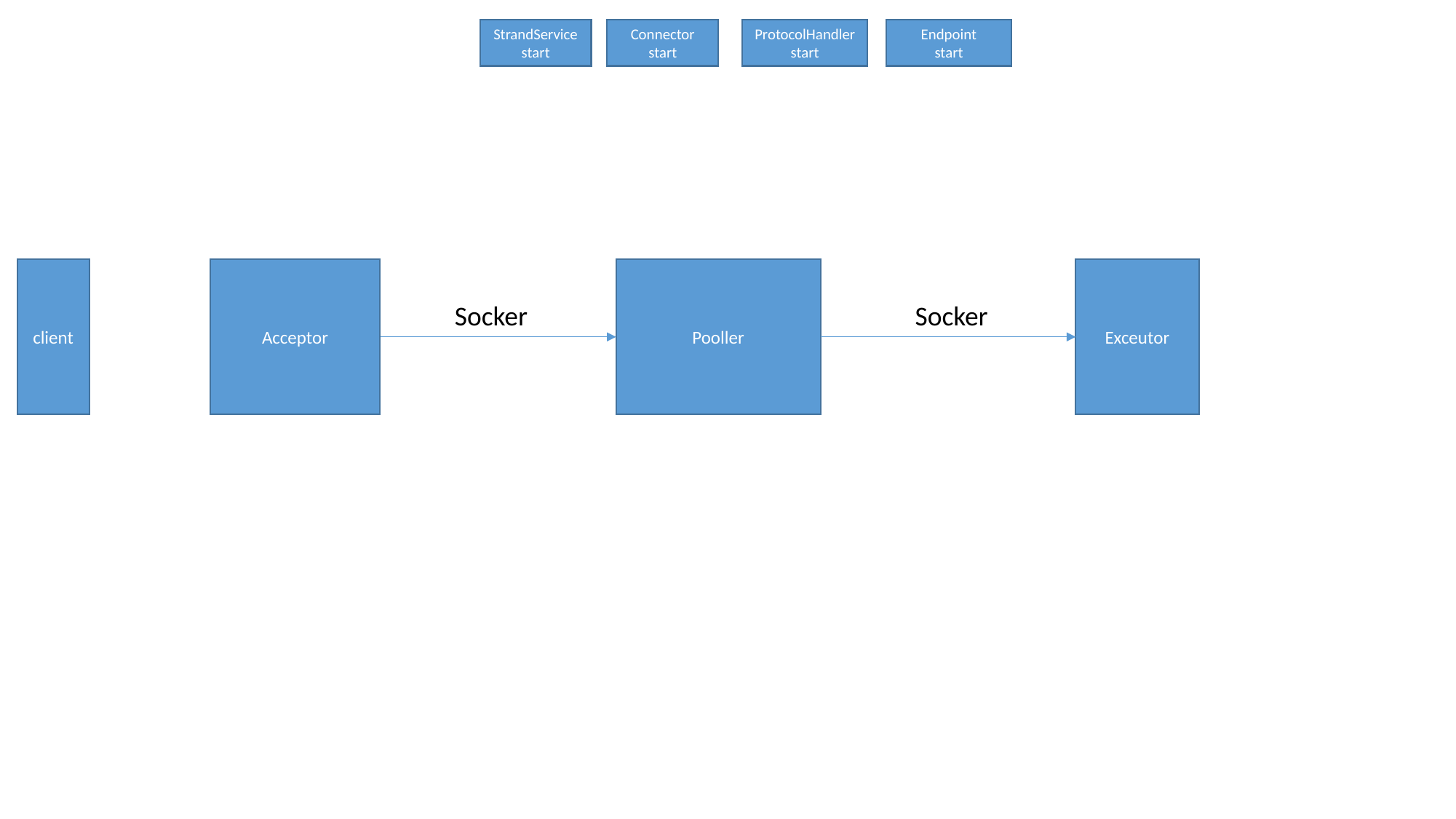

StrandService
start
Connector
start
ProtocolHandler
start
Endpoint
start
client
Acceptor
Pooller
Exceutor
Socker
Socker